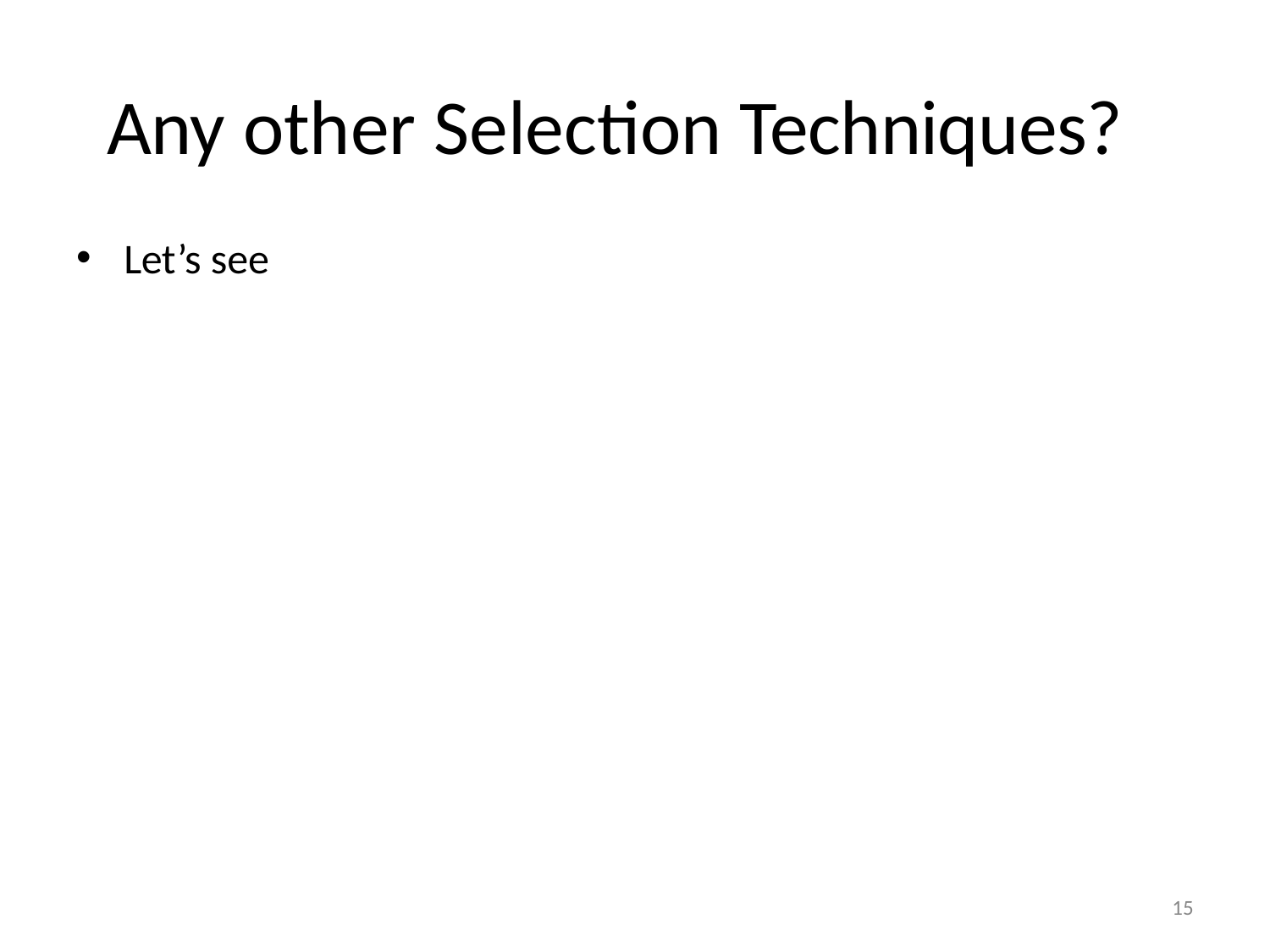

# Any other Selection Techniques?
Let’s see
15